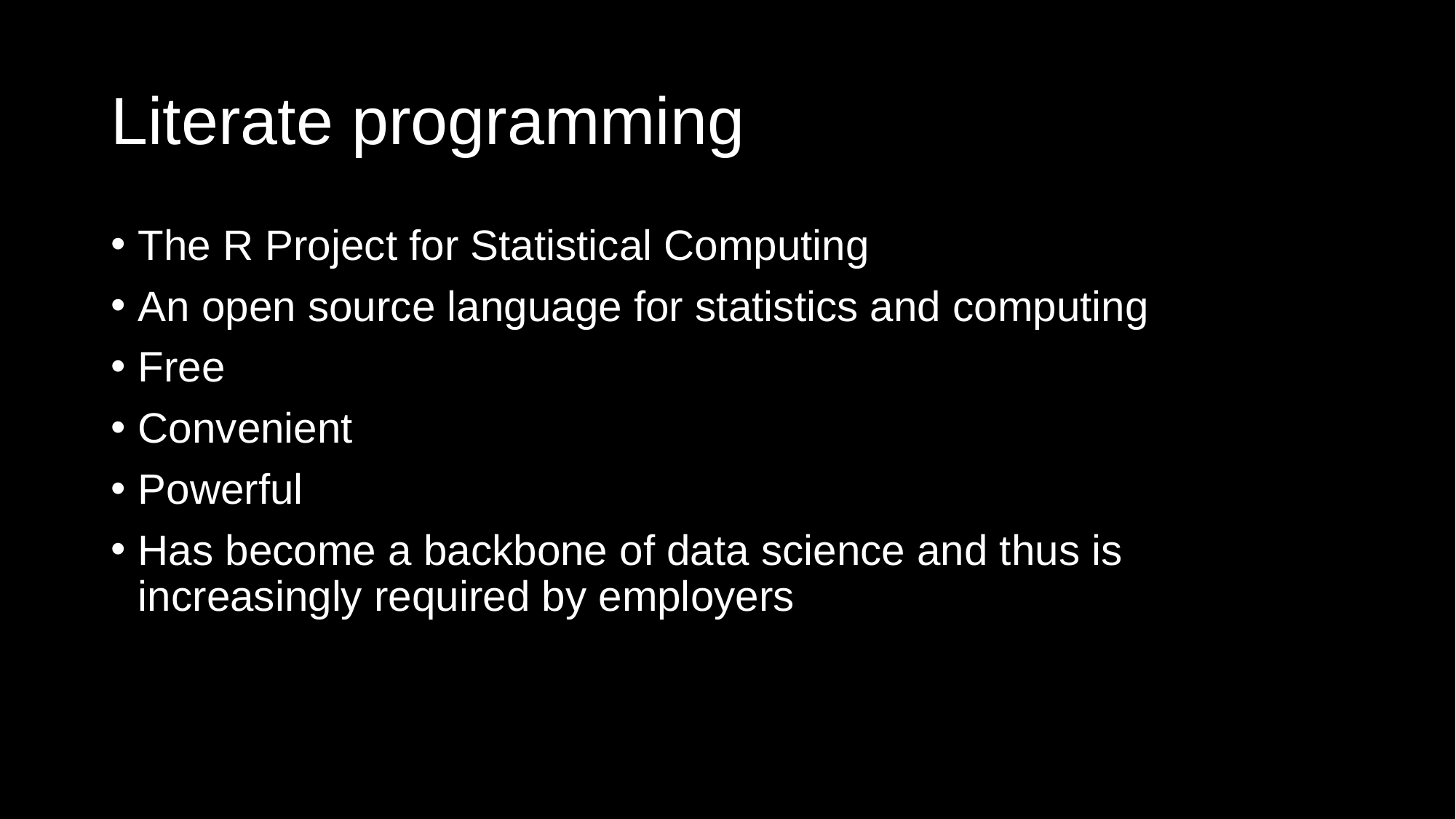

# Literate programming
The R Project for Statistical Computing
An open source language for statistics and computing
Free
Convenient
Powerful
Has become a backbone of data science and thus is increasingly required by employers